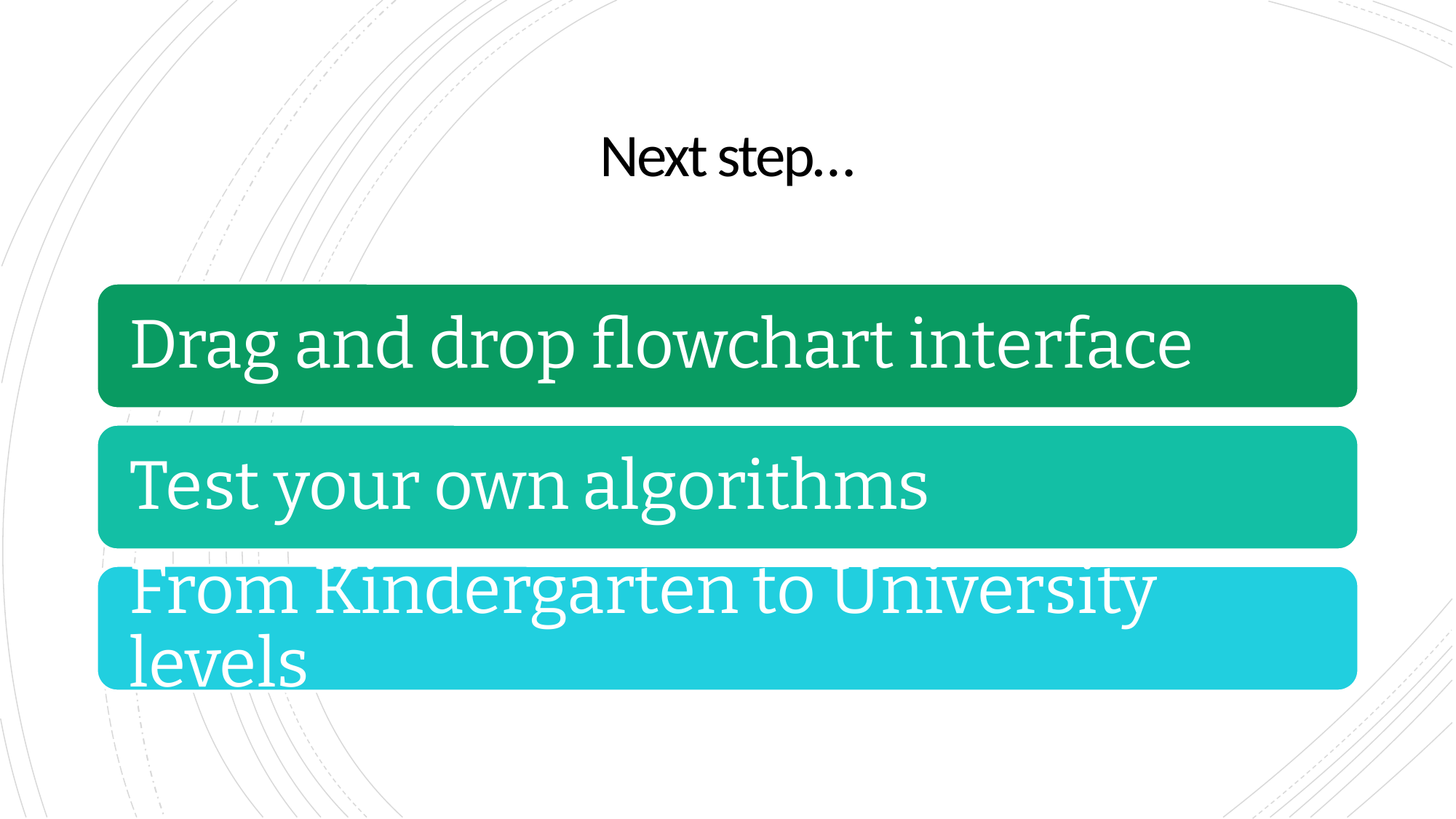

# Next step…
Drag and drop flowchart interface
Test your own algorithms
From Kindergarten to University levels